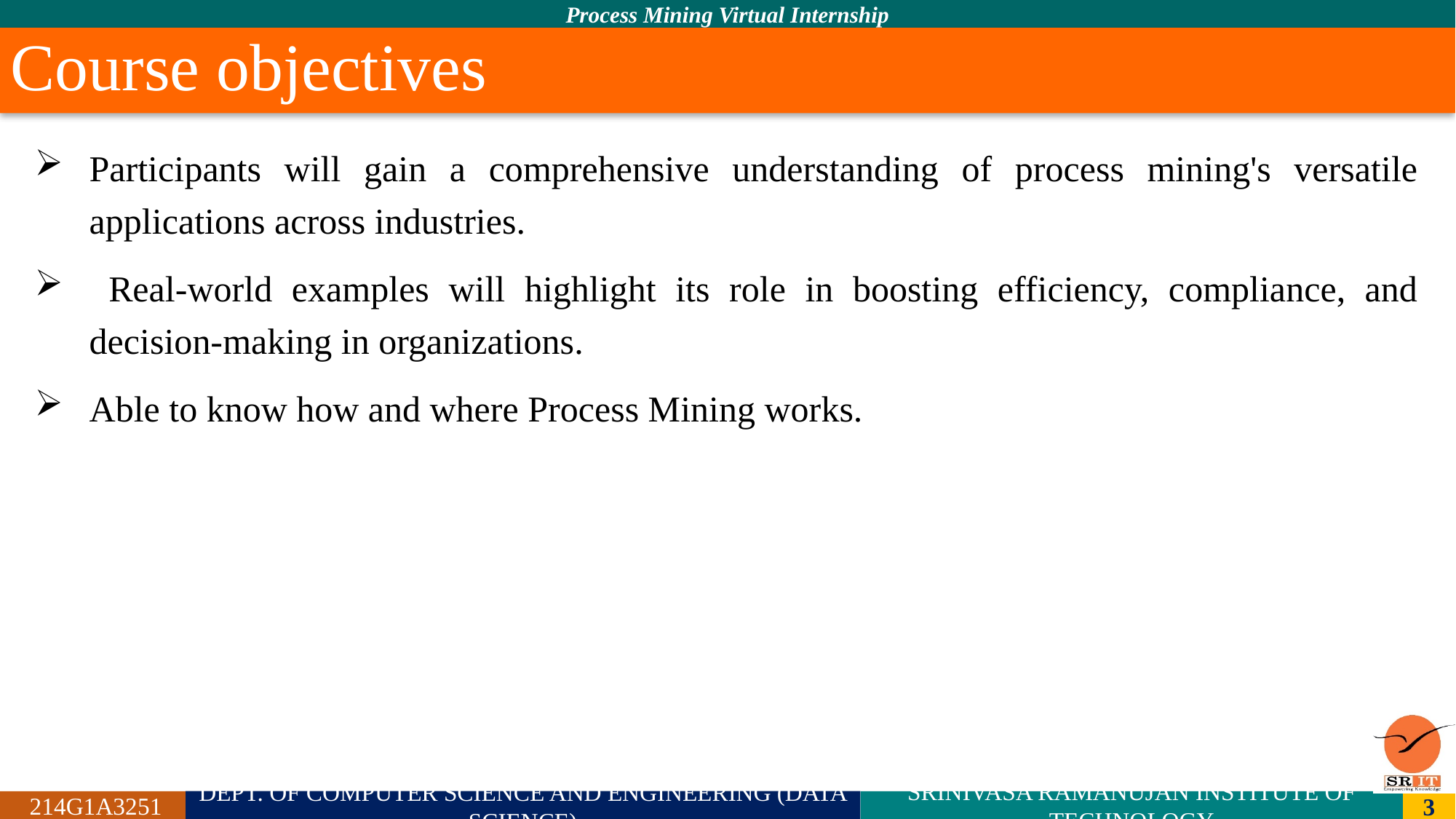

# Course objectives
Participants will gain a comprehensive understanding of process mining's versatile applications across industries.
 Real-world examples will highlight its role in boosting efficiency, compliance, and decision-making in organizations.
Able to know how and where Process Mining works.